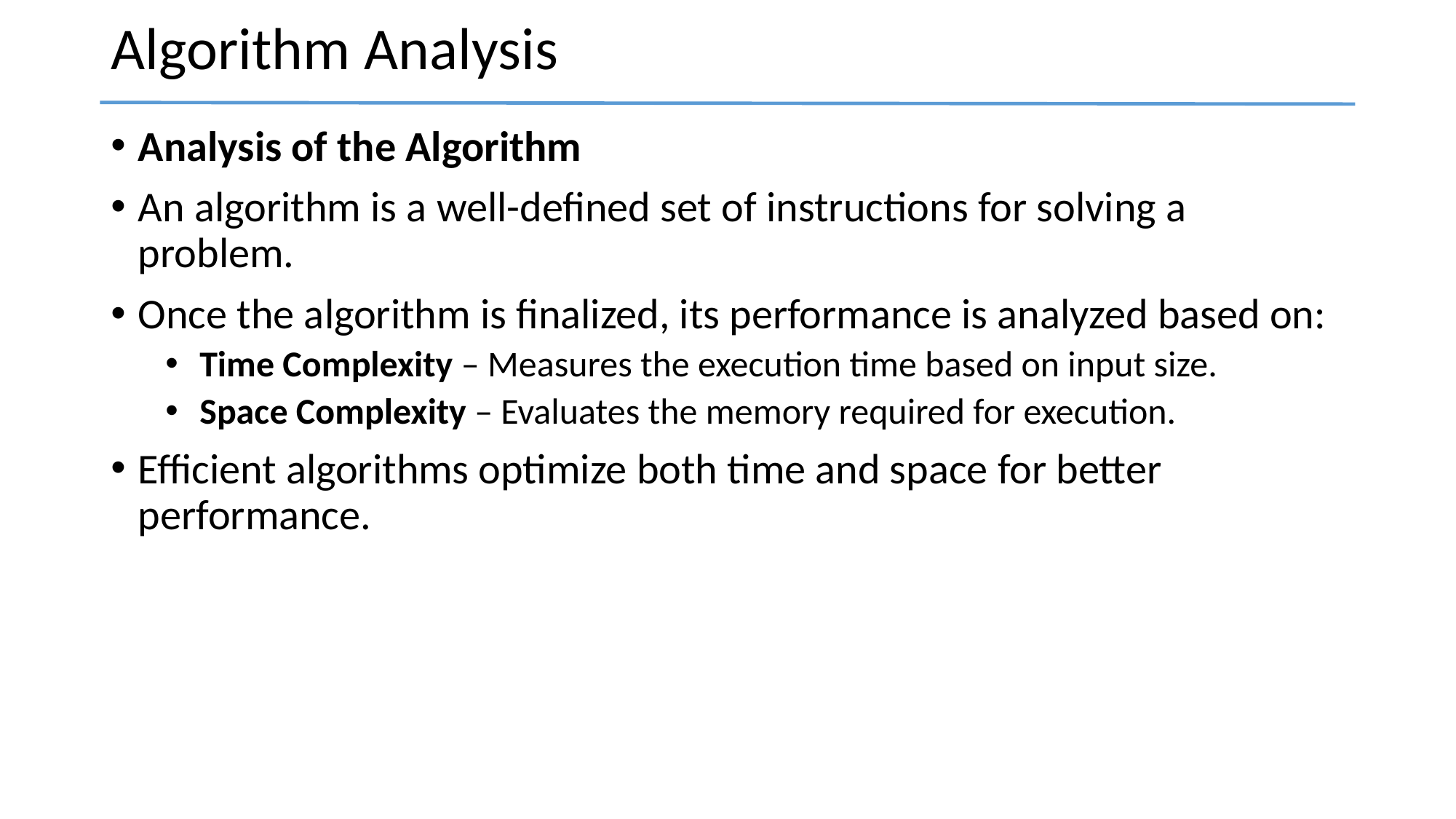

# Algorithm Analysis
Analysis of the Algorithm
An algorithm is a well-defined set of instructions for solving a problem.
Once the algorithm is finalized, its performance is analyzed based on:
Time Complexity – Measures the execution time based on input size.
Space Complexity – Evaluates the memory required for execution.
Efficient algorithms optimize both time and space for better performance.